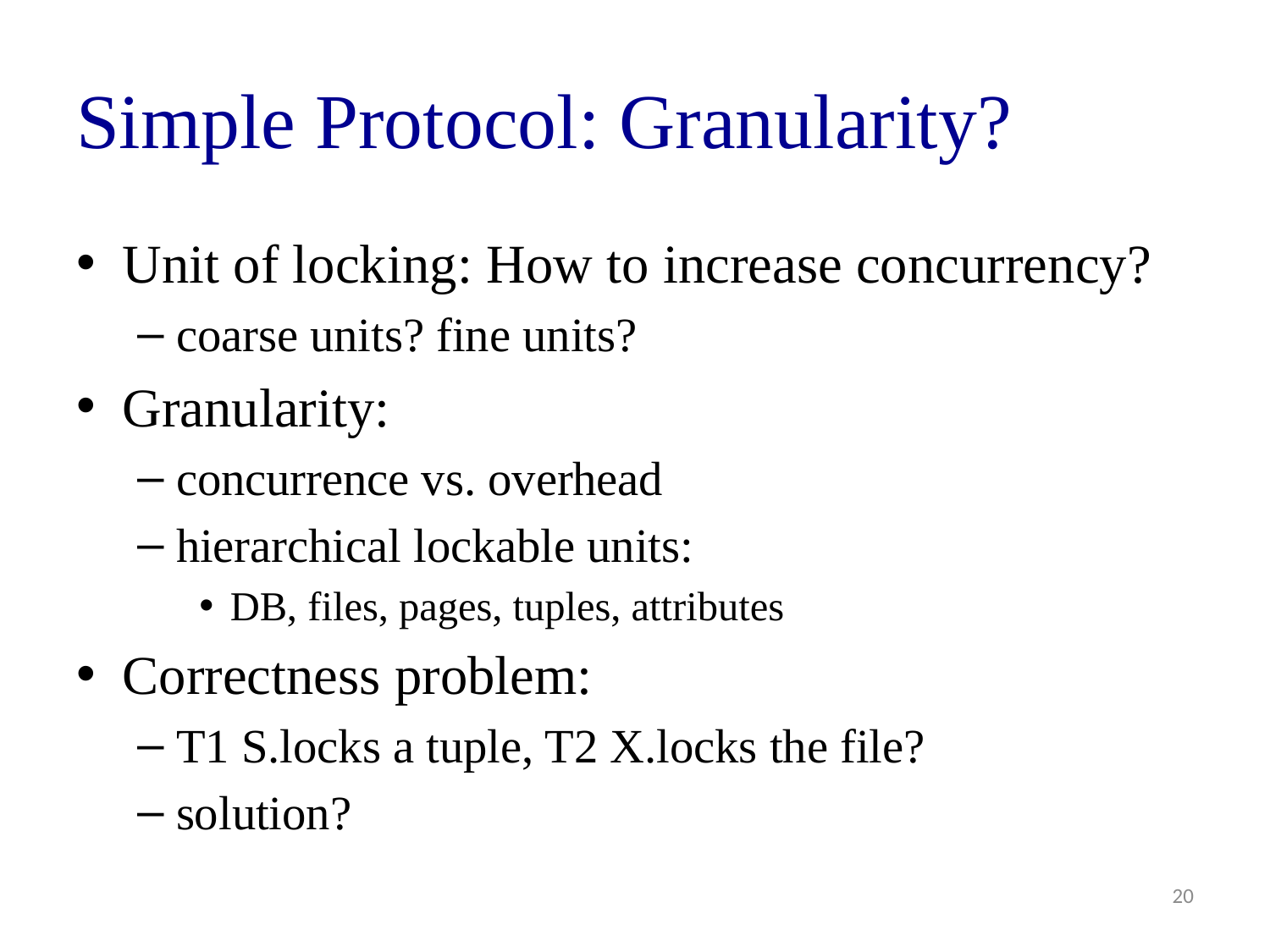

# Simple Protocol: Granularity?
Unit of locking: How to increase concurrency?
coarse units? fine units?
Granularity:
concurrence vs. overhead
hierarchical lockable units:
DB, files, pages, tuples, attributes
Correctness problem:
T1 S.locks a tuple, T2 X.locks the file?
solution?
20